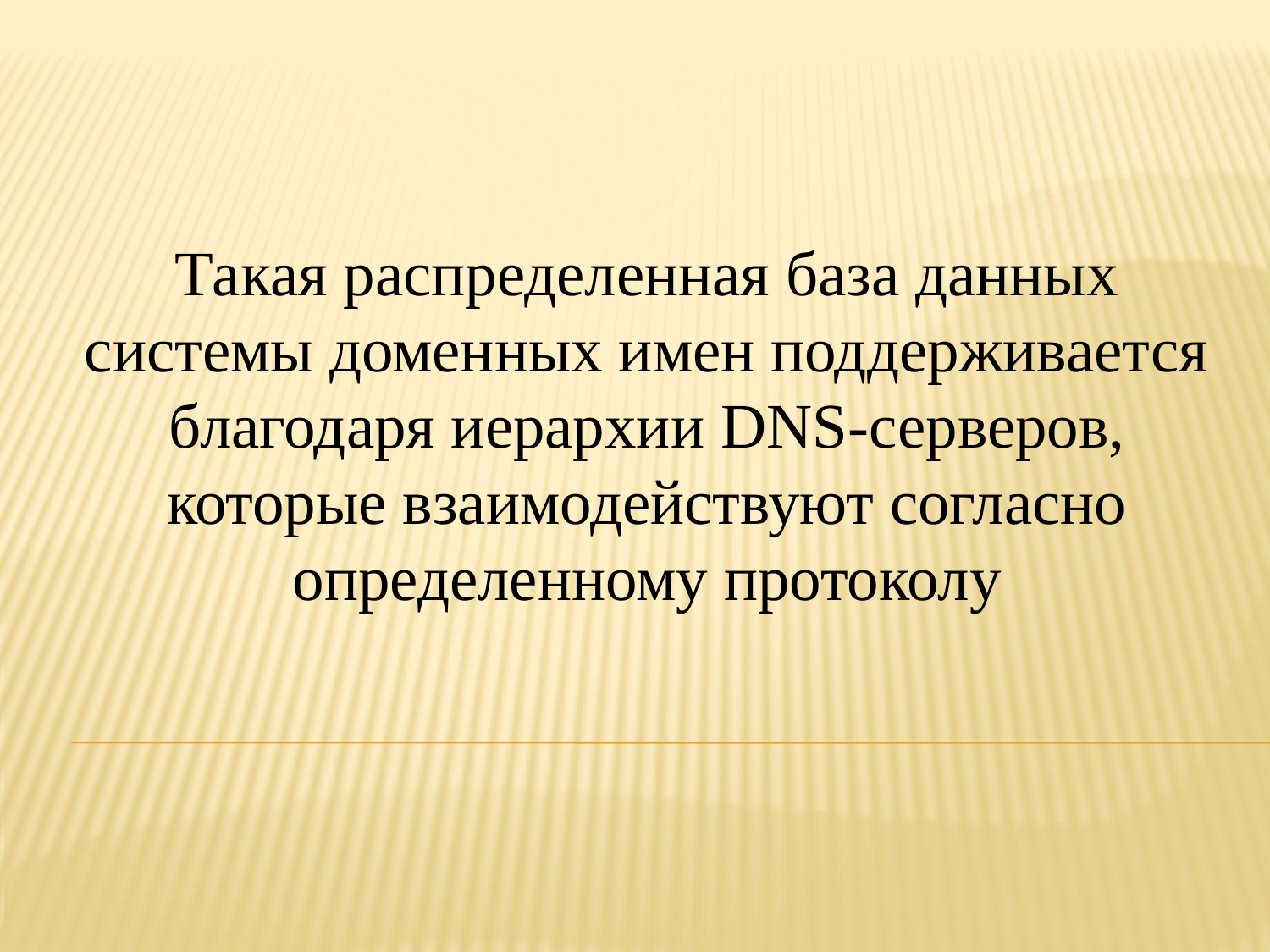

Такая распределенная база данных системы доменных имен поддерживается благодаря иерархии DNS-серверов, которые взаимодействуют согласно определенному протоколу